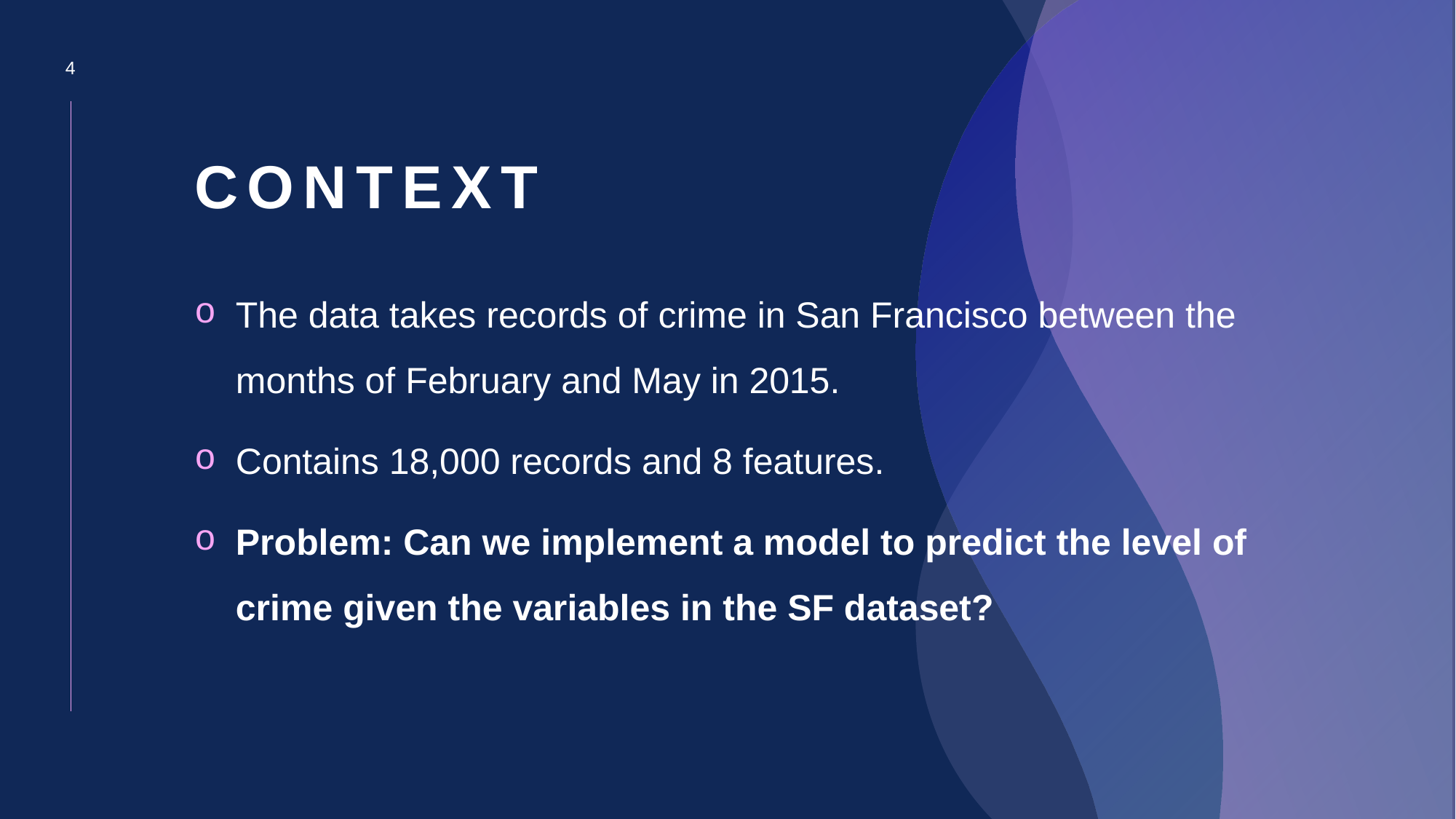

4
# context
The data takes records of crime in San Francisco between the months of February and May in 2015.
Contains 18,000 records and 8 features.
Problem: Can we implement a model to predict the level of crime given the variables in the SF dataset?